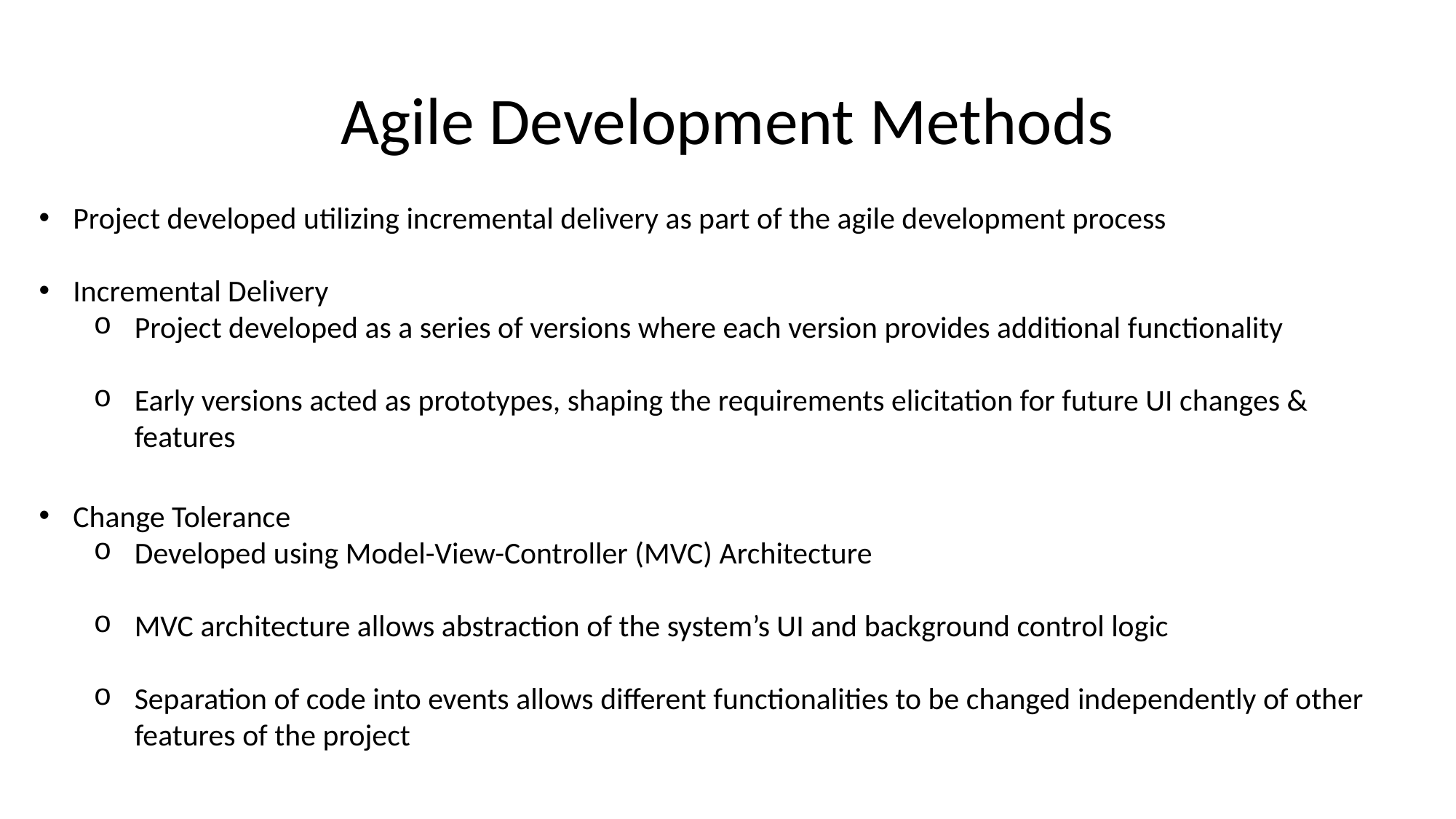

# Agile Development Methods
Project developed utilizing incremental delivery as part of the agile development process

Incremental Delivery
Project developed as a series of versions where each version provides additional functionality

Early versions acted as prototypes, shaping the requirements elicitation for future UI changes & features
Change Tolerance
Developed using Model-View-Controller (MVC) Architecture

MVC architecture allows abstraction of the system’s UI and background control logic

Separation of code into events allows different functionalities to be changed independently of other features of the project